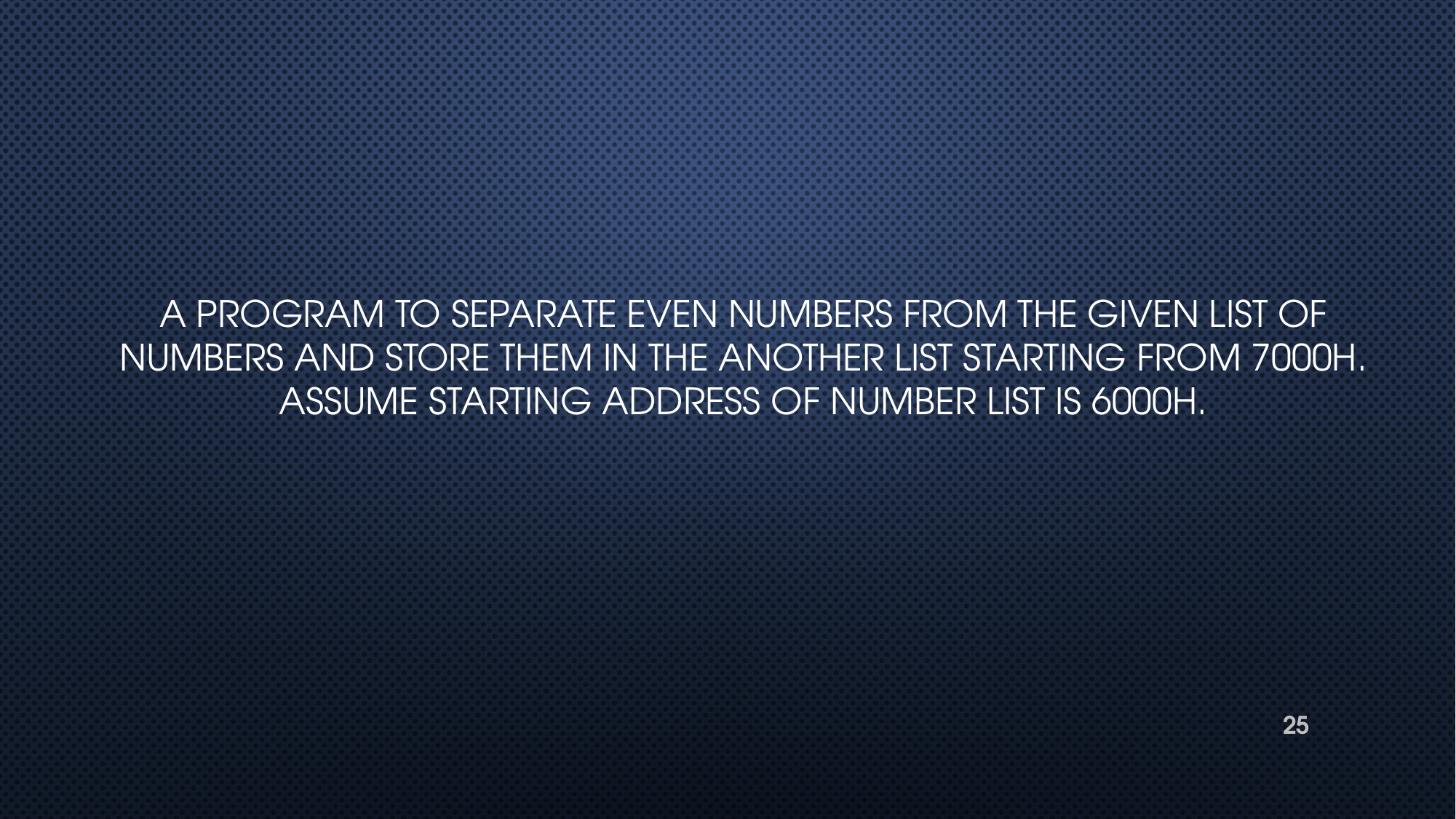

# A program to separate even numbers from the given list of numbers and store them in the another list starting from 7000H. Assume starting address of number list is 6000H.
25